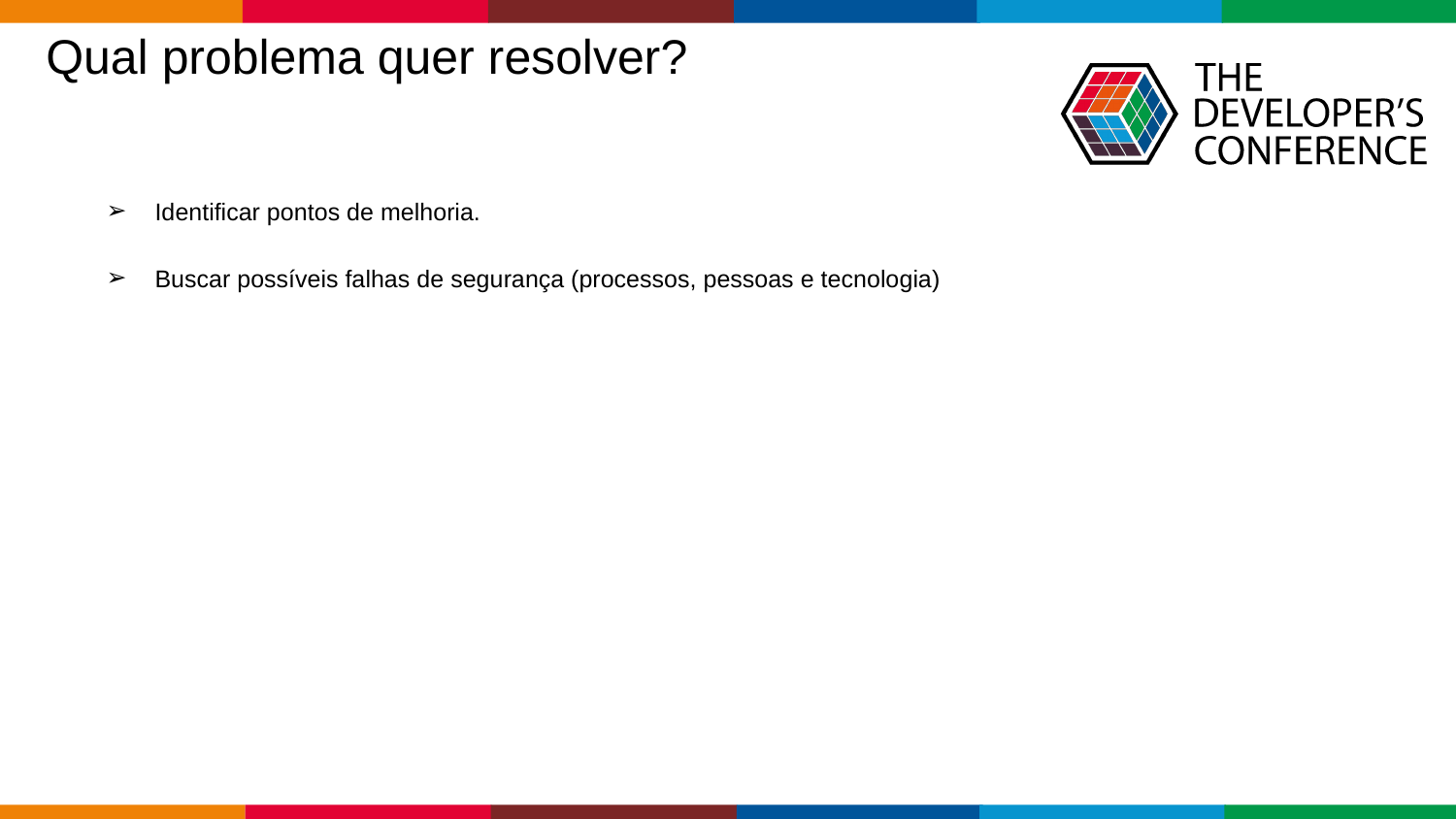

Qual problema quer resolver?
Identificar pontos de melhoria.

Buscar possíveis falhas de segurança (processos, pessoas e tecnologia)